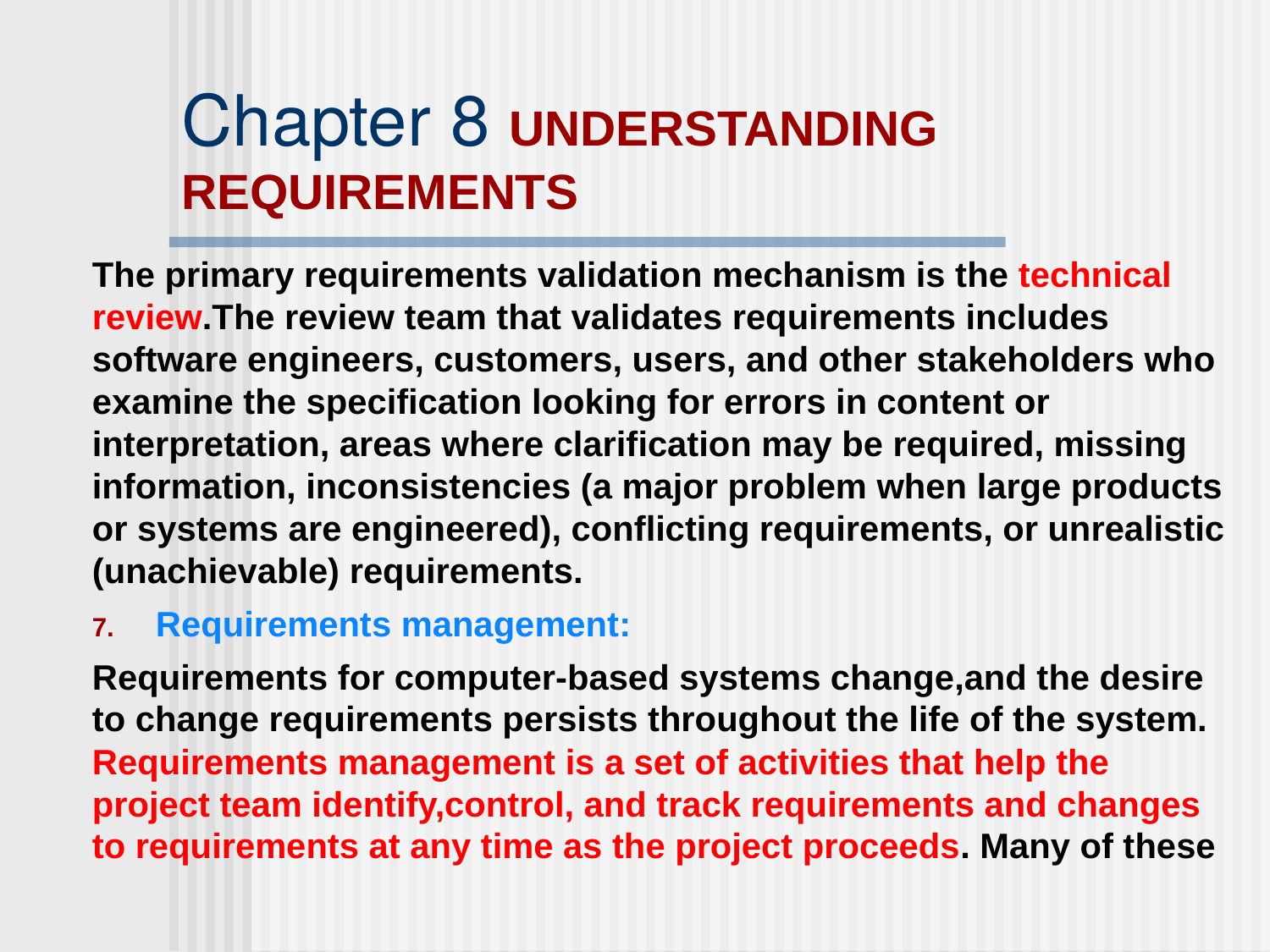

# Chapter 8 UNDERSTANDING REQUIREMENTS
The primary requirements validation mechanism is the technical review.The review team that validates requirements includes software engineers, customers, users, and other stakeholders who examine the specification looking for errors in content or interpretation, areas where clarification may be required, missing information, inconsistencies (a major problem when large products or systems are engineered), conflicting requirements, or unrealistic (unachievable) requirements.
Requirements management:
Requirements for computer-based systems change,and the desire to change requirements persists throughout the life of the system. Requirements management is a set of activities that help the project team identify,control, and track requirements and changes to requirements at any time as the project proceeds. Many of these
6